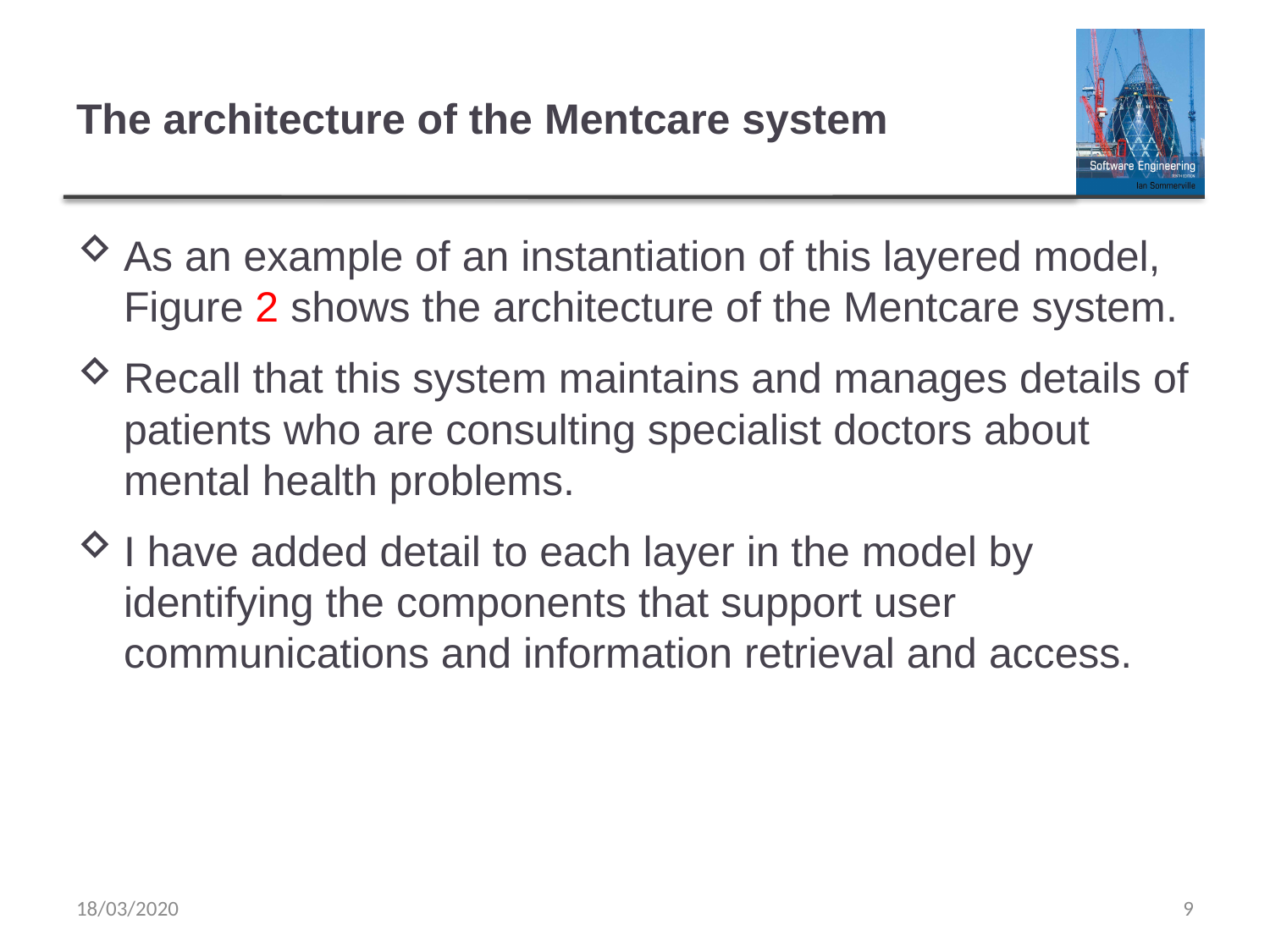

# The architecture of the Mentcare system
As an example of an instantiation of this layered model, Figure 2 shows the architecture of the Mentcare system.
Recall that this system maintains and manages details of patients who are consulting specialist doctors about mental health problems.
I have added detail to each layer in the model by identifying the components that support user communications and information retrieval and access.
18/03/2020
9